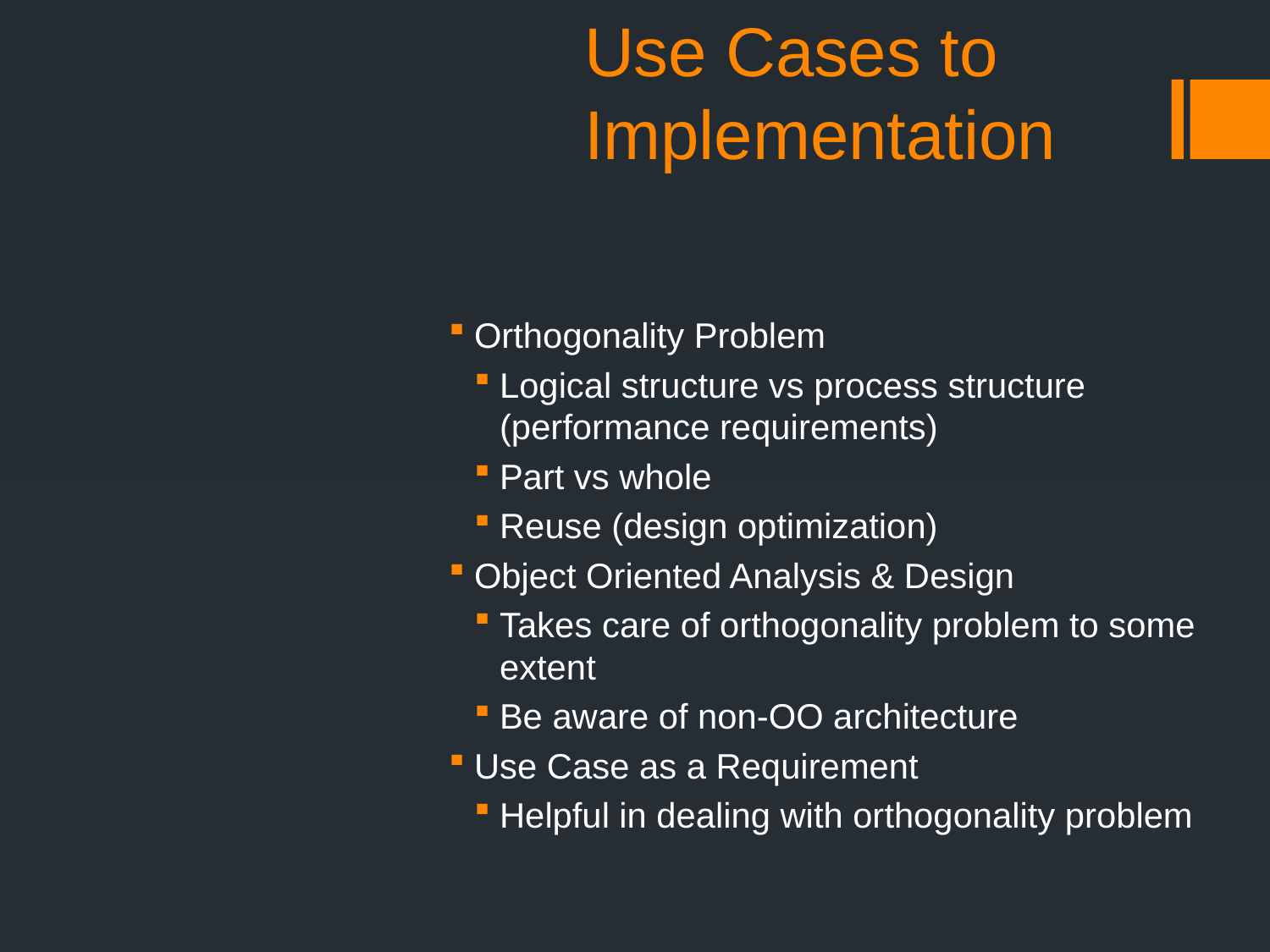

# Use Cases to Implementation
Orthogonality Problem
Logical structure vs process structure (performance requirements)
Part vs whole
Reuse (design optimization)
Object Oriented Analysis & Design
Takes care of orthogonality problem to some extent
Be aware of non-OO architecture
Use Case as a Requirement
Helpful in dealing with orthogonality problem